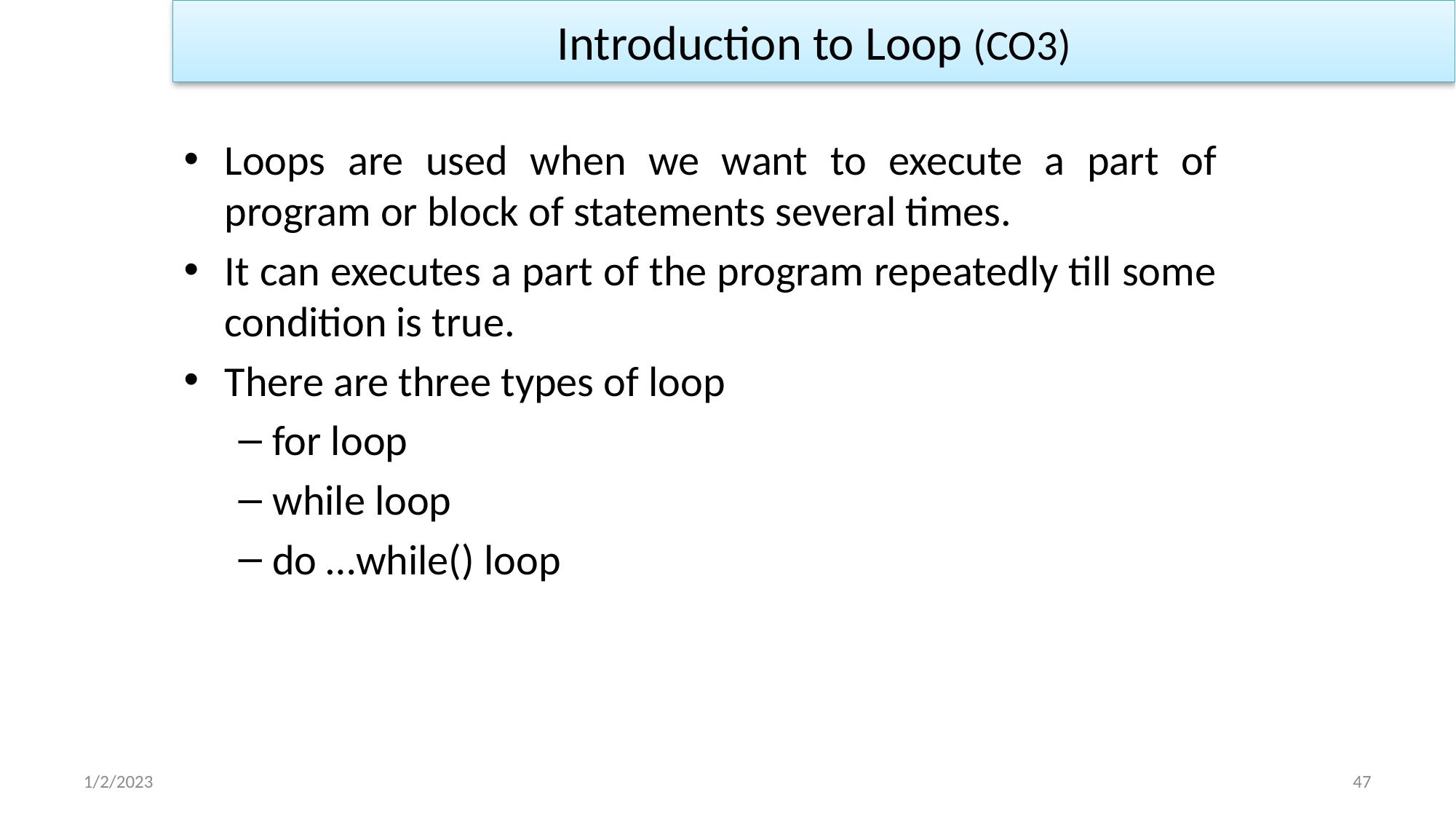

Introduction to Loop (CO3)
Loops are used when we want to execute a part of program or block of statements several times.
It can executes a part of the program repeatedly till some condition is true.
There are three types of loop
for loop
while loop
do …while() loop
1/2/2023
47